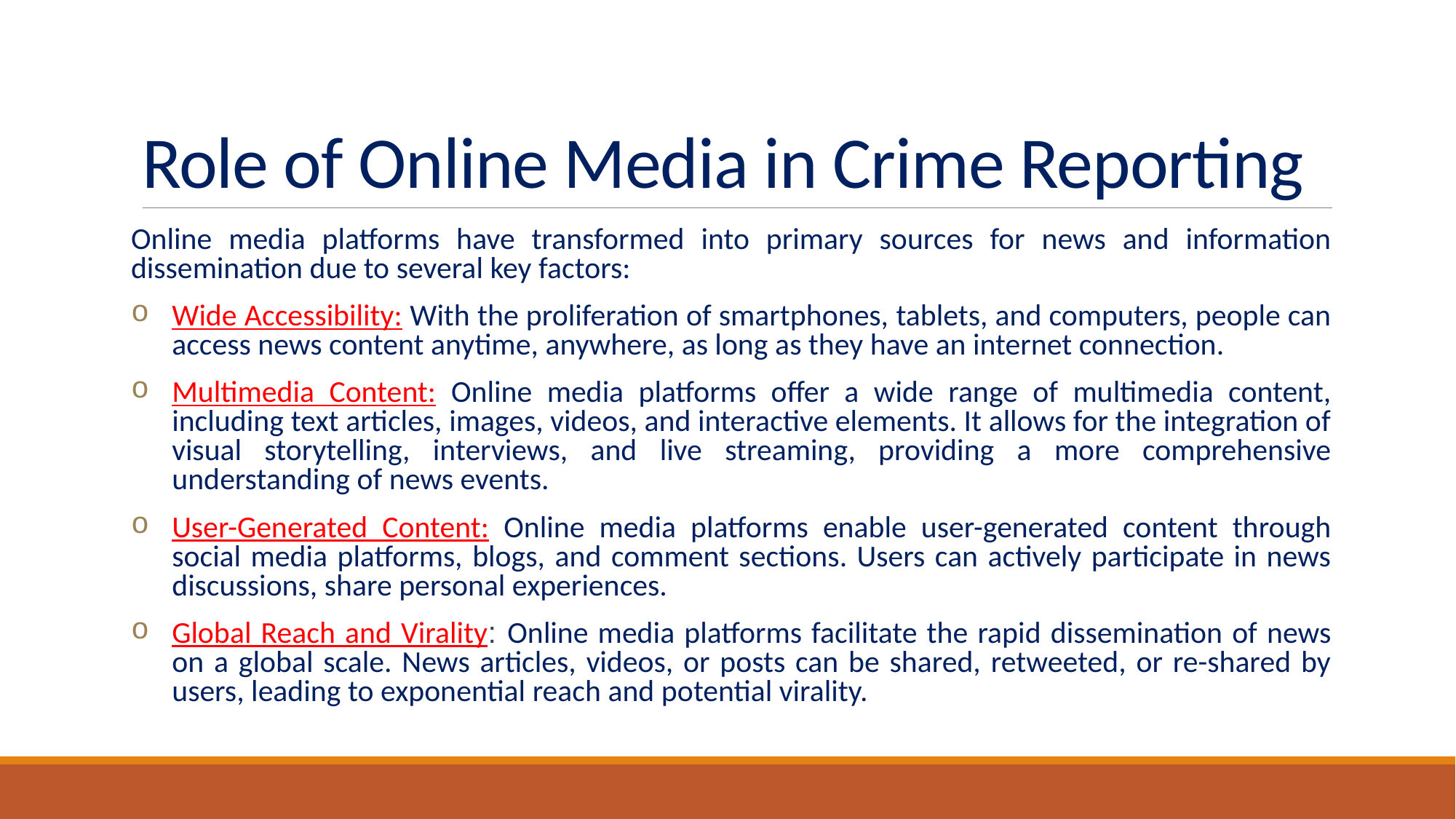

# Role of Online Media in Crime Reporting
Online media platforms have transformed into primary sources for news and information dissemination due to several key factors:
Wide Accessibility: With the proliferation of smartphones, tablets, and computers, people can access news content anytime, anywhere, as long as they have an internet connection.
Multimedia Content: Online media platforms offer a wide range of multimedia content, including text articles, images, videos, and interactive elements. It allows for the integration of visual storytelling, interviews, and live streaming, providing a more comprehensive understanding of news events.
User-Generated Content: Online media platforms enable user-generated content through social media platforms, blogs, and comment sections. Users can actively participate in news discussions, share personal experiences.
Global Reach and Virality: Online media platforms facilitate the rapid dissemination of news on a global scale. News articles, videos, or posts can be shared, retweeted, or re-shared by users, leading to exponential reach and potential virality.